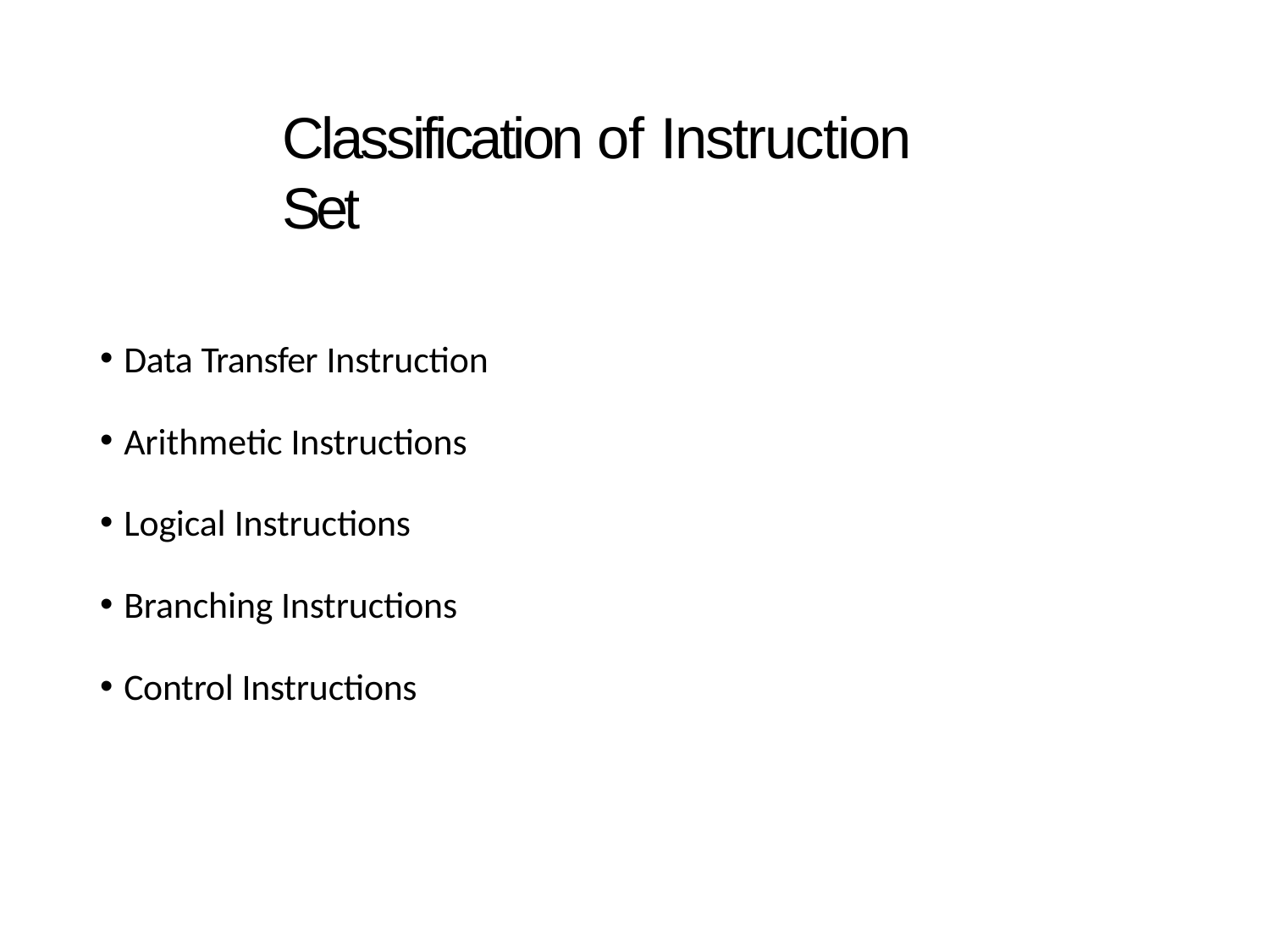

# Classification of Instruction Set
Data Transfer Instruction
Arithmetic Instructions

Logical Instructions
Branching Instructions

Control Instructions